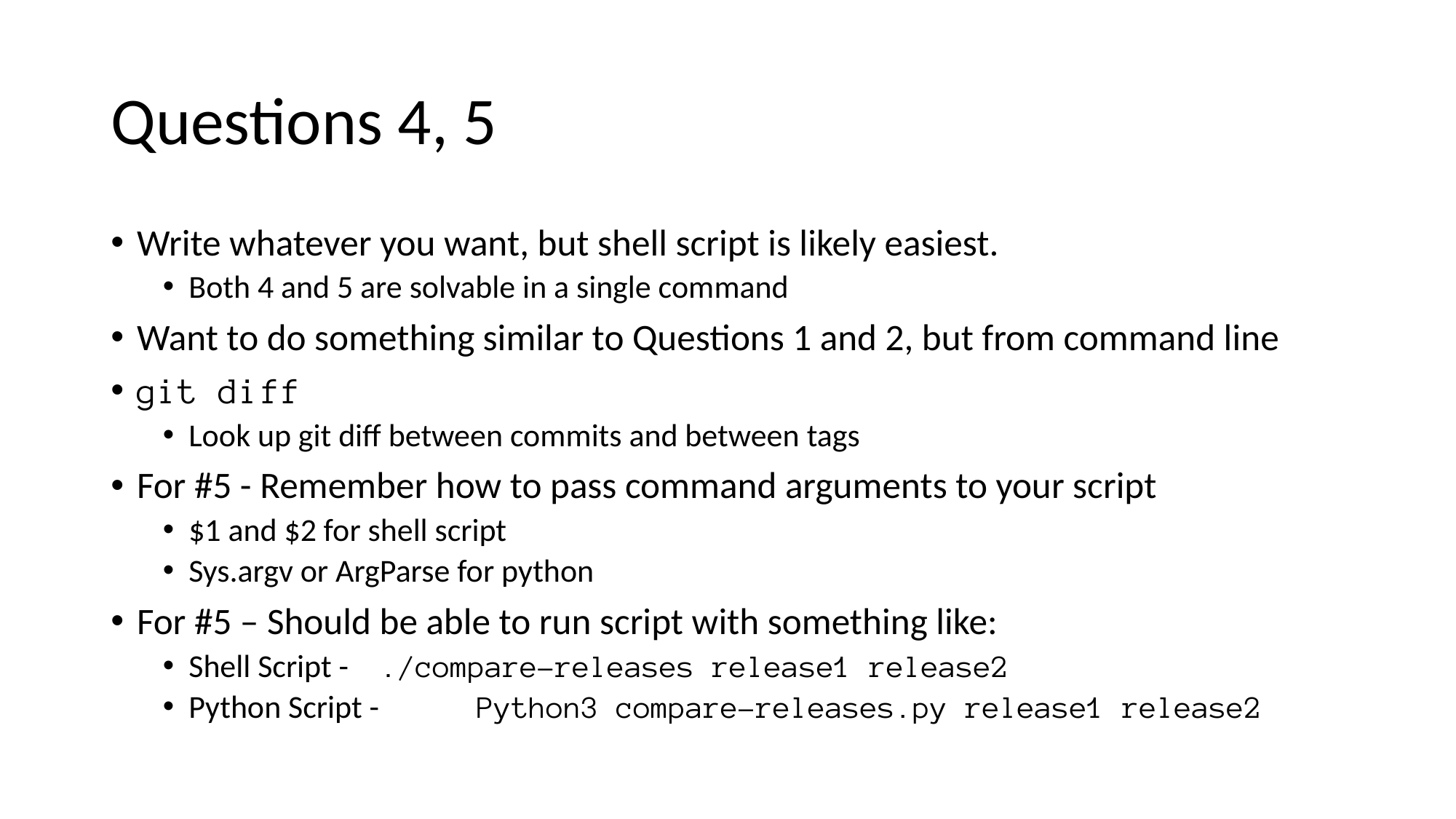

# Questions 4, 5
Write whatever you want, but shell script is likely easiest.
Both 4 and 5 are solvable in a single command
Want to do something similar to Questions 1 and 2, but from command line
git diff
Look up git diff between commits and between tags
For #5 - Remember how to pass command arguments to your script
$1 and $2 for shell script
Sys.argv or ArgParse for python
For #5 – Should be able to run script with something like:
Shell Script - 	./compare-releases release1 release2
Python Script - 	Python3 compare-releases.py release1 release2